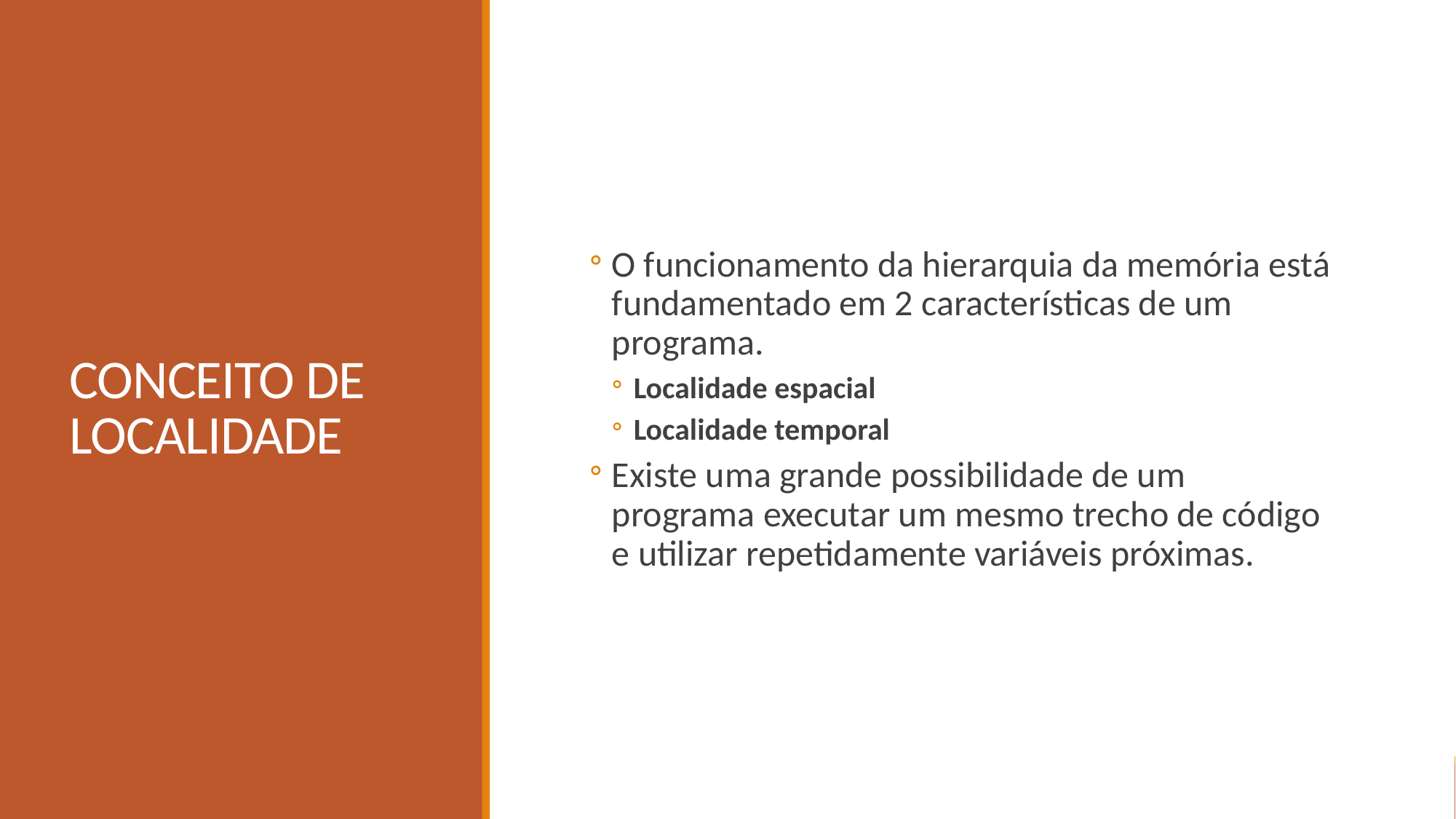

# CONCEITO DE LOCALIDADE
O funcionamento da hierarquia da memória está fundamentado em 2 características de um programa.
Localidade espacial
Localidade temporal
Existe uma grande possibilidade de um programa executar um mesmo trecho de código e utilizar repetidamente variáveis próximas.